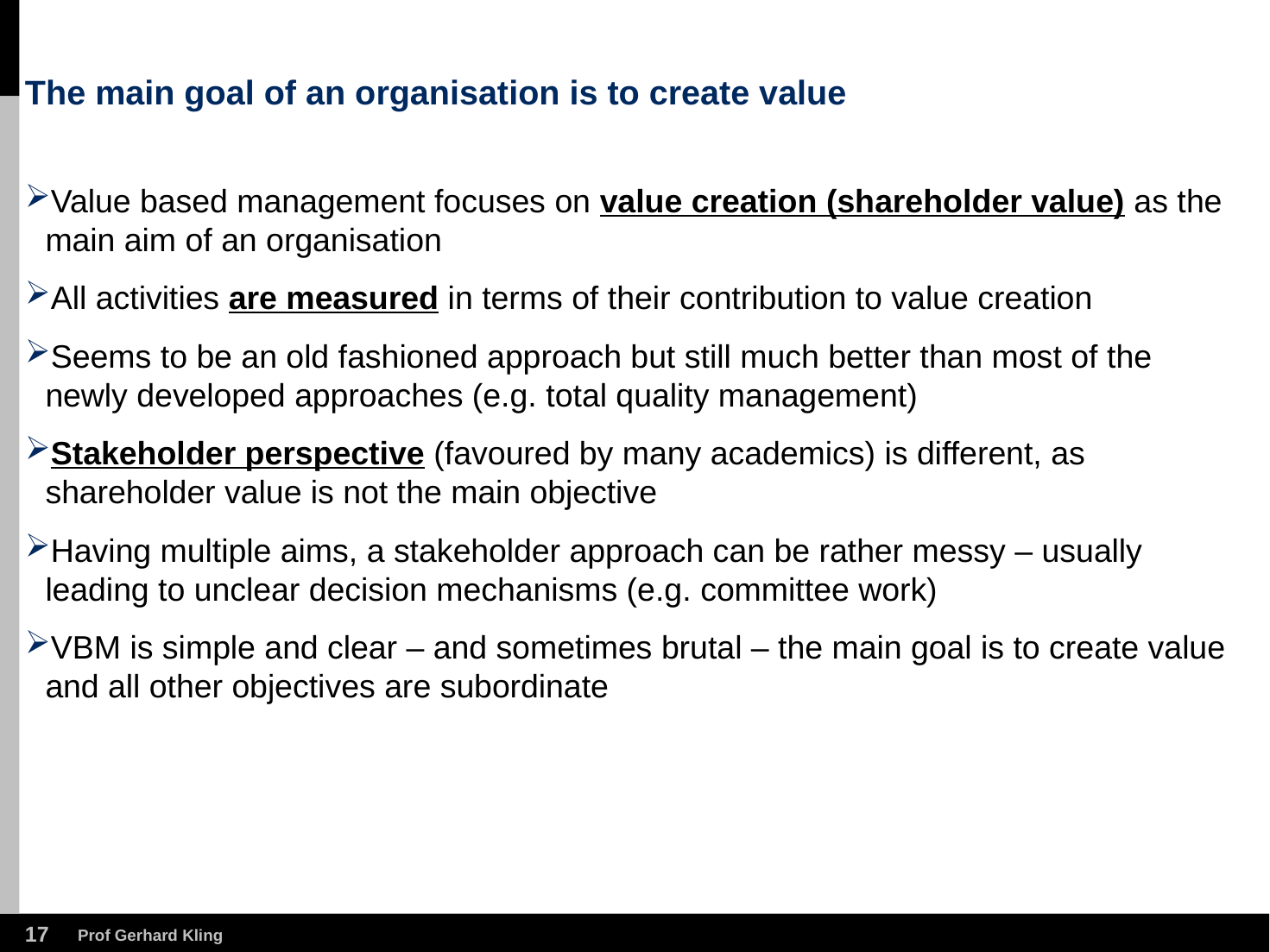

# The main goal of an organisation is to create value
Value based management focuses on value creation (shareholder value) as the main aim of an organisation
All activities are measured in terms of their contribution to value creation
Seems to be an old fashioned approach but still much better than most of the newly developed approaches (e.g. total quality management)
Stakeholder perspective (favoured by many academics) is different, as shareholder value is not the main objective
Having multiple aims, a stakeholder approach can be rather messy – usually leading to unclear decision mechanisms (e.g. committee work)
VBM is simple and clear – and sometimes brutal – the main goal is to create value and all other objectives are subordinate
17
Prof Gerhard Kling